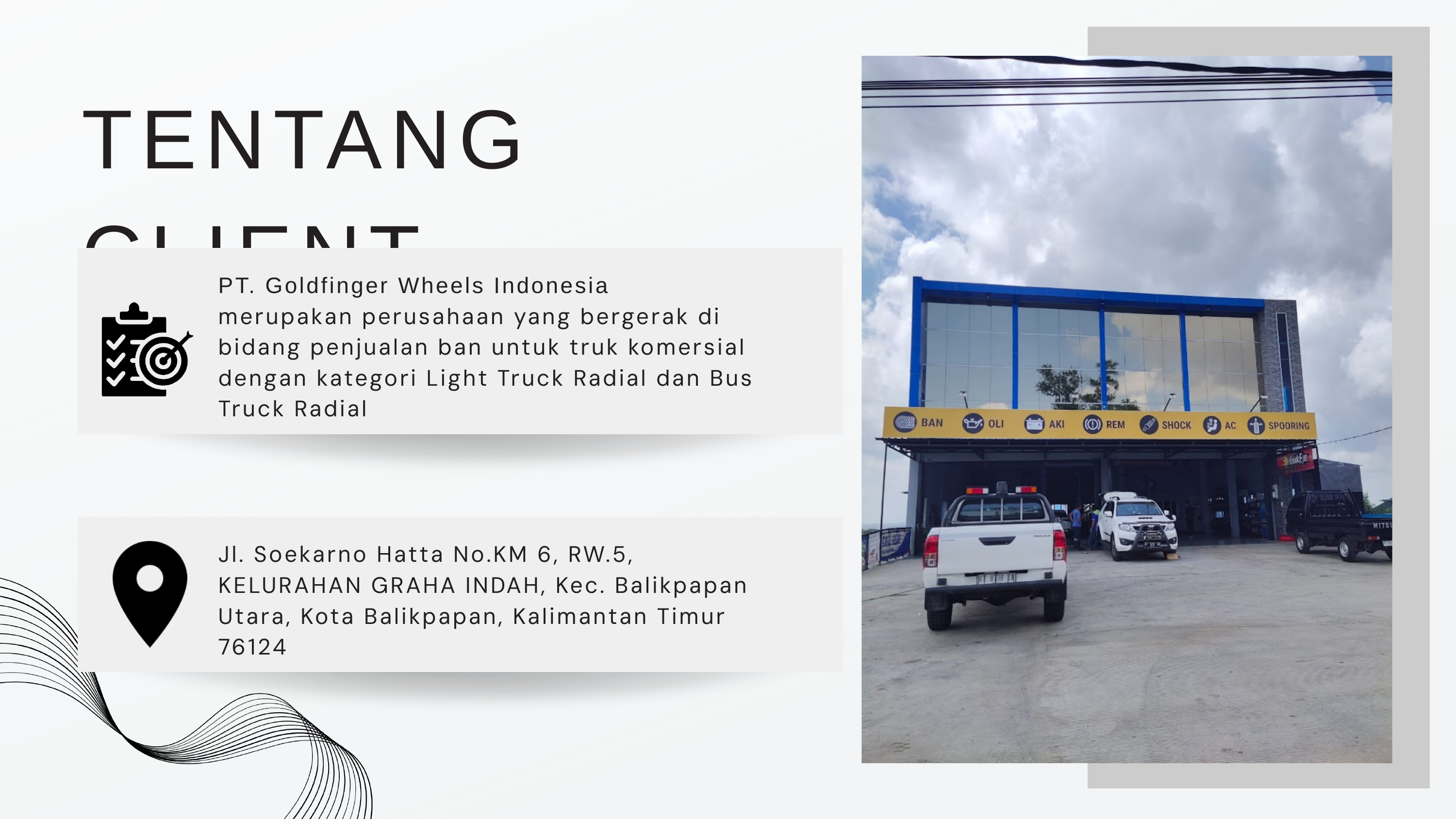

TENTANG CLIENT

PT. Goldfinger Wheels Indonesia
merupakan perusahaan yang bergerak di bidang penjualan ban untuk truk komersial dengan kategori Light Truck Radial dan Bus Truck Radial

Jl. Soekarno Hatta No.KM 6, RW.5, KELURAHAN GRAHA INDAH, Kec. Balikpapan Utara, Kota Balikpapan, Kalimantan Timur 76124